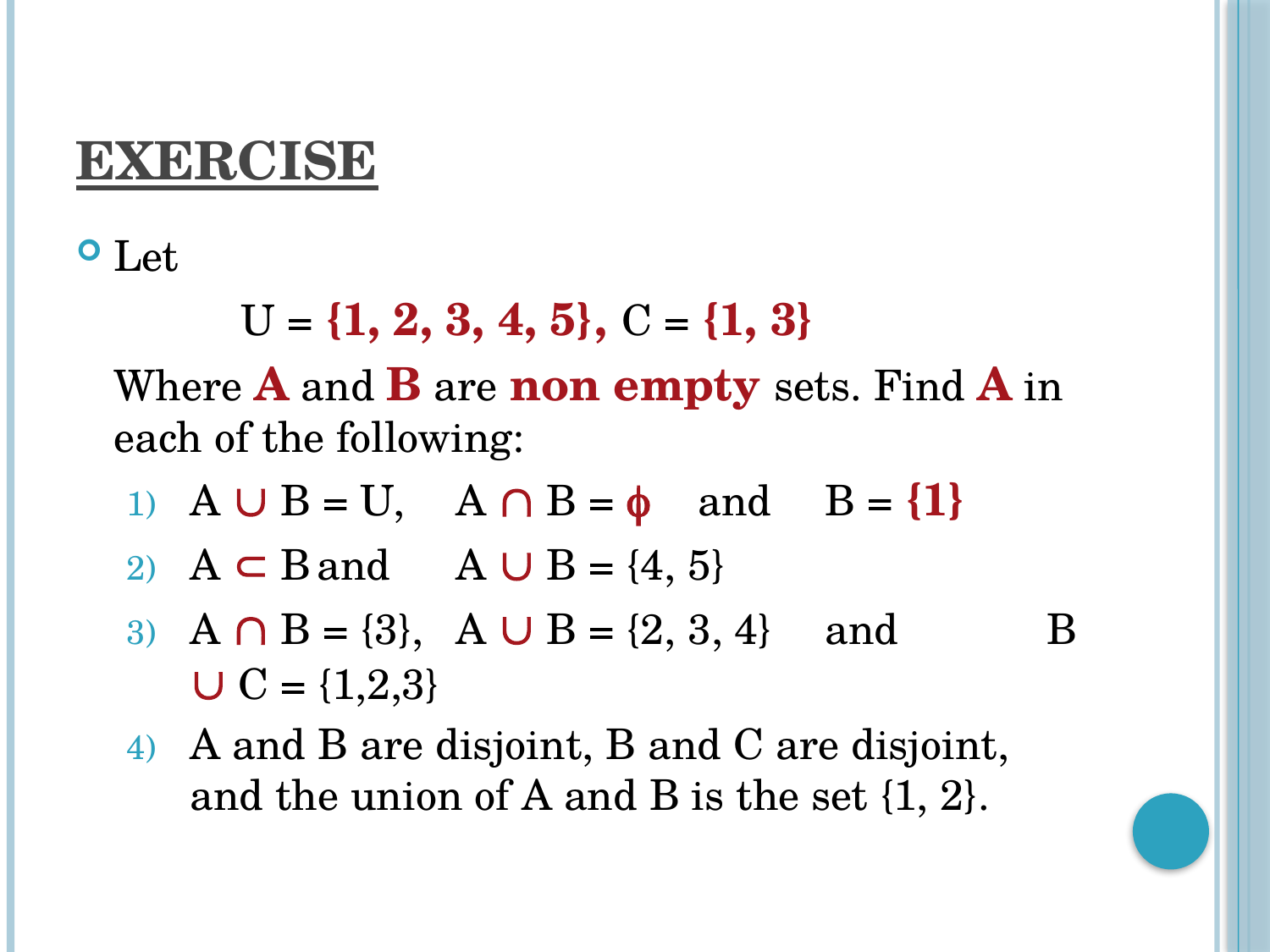

# EXERCISE
Let
		U = {1, 2, 3, 4, 5},	C = {1, 3}
	Where A and B are non empty sets. Find A in each of the following:
A ∪ B = U,	 A ∩ B = φ	and	B = {1}
A ⊂ B	and	 A ∪ B = {4, 5}
A ∩ B = {3},	 A ∪ B = {2, 3, 4}	and 	        B ∪ C = {1,2,3}
A and B are disjoint, B and C are disjoint, and the union of A and B is the set {1, 2}.